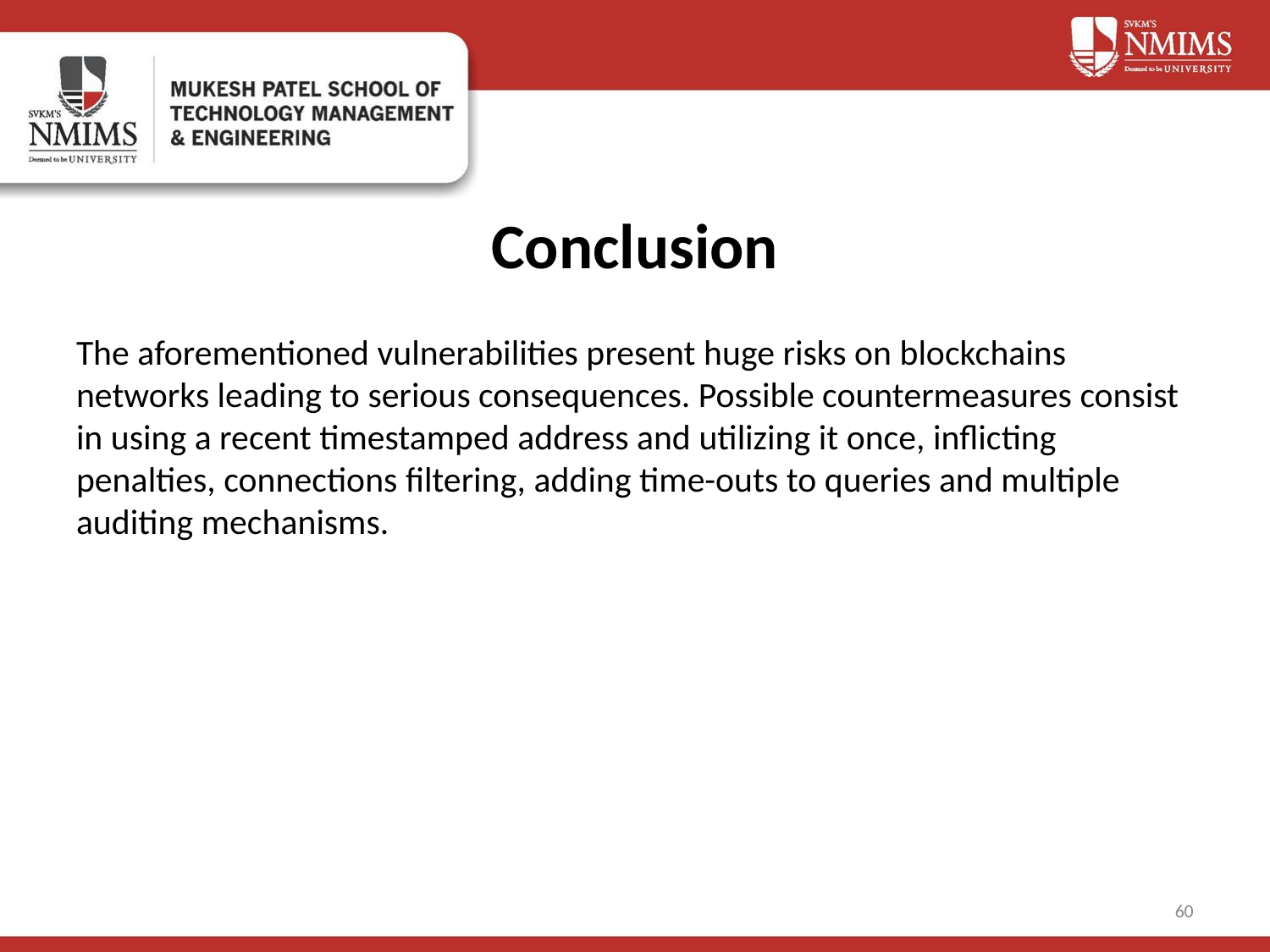

# Conclusion
The aforementioned vulnerabilities present huge risks on blockchains networks leading to serious consequences. Possible countermeasures consist in using a recent timestamped address and utilizing it once, inflicting penalties, connections filtering, adding time-outs to queries and multiple auditing mechanisms.
60